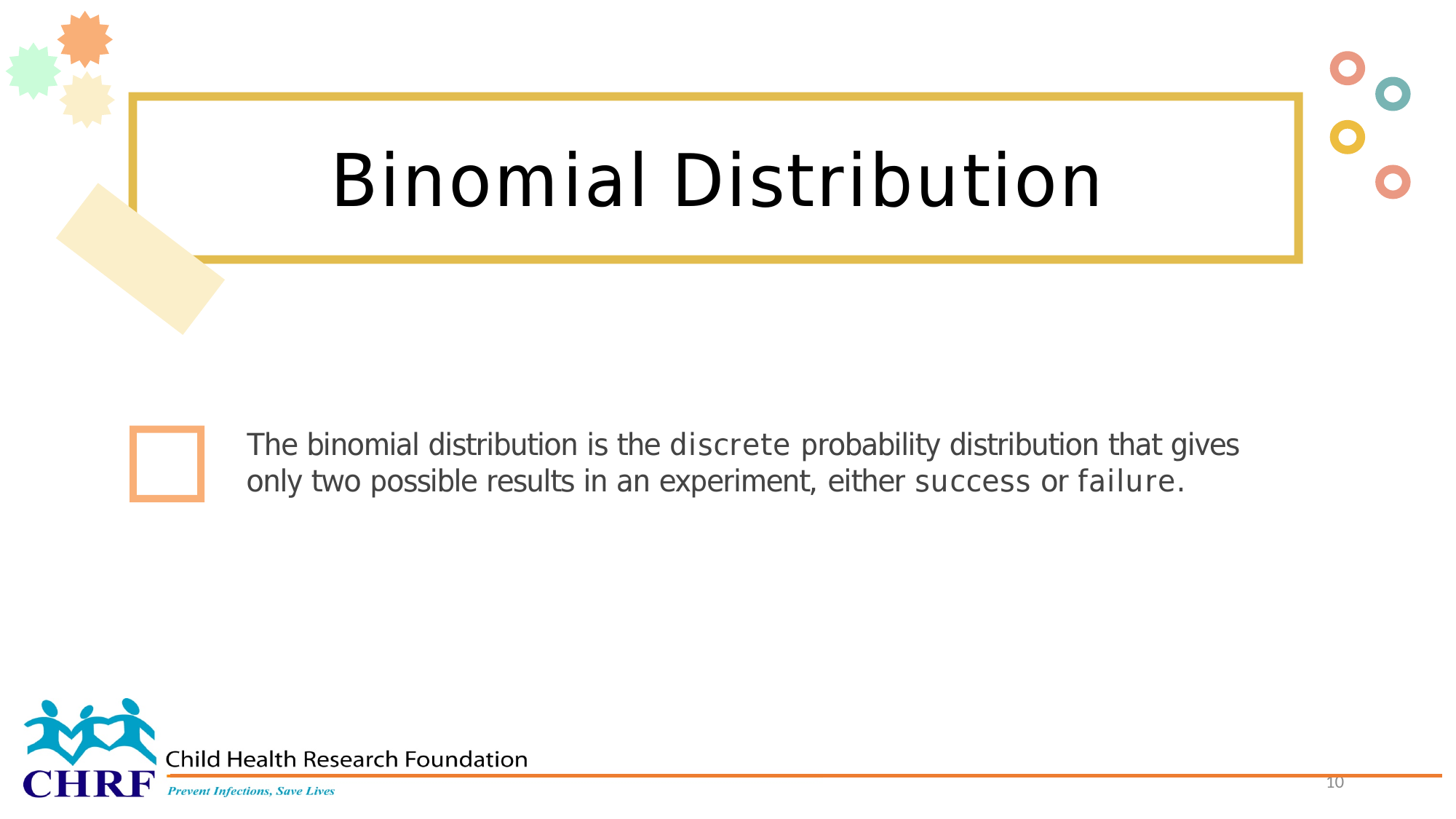

Binomial Distribution

The binomial distribution is the discrete probability distribution that gives only two possible results in an experiment, either success or failure.

10